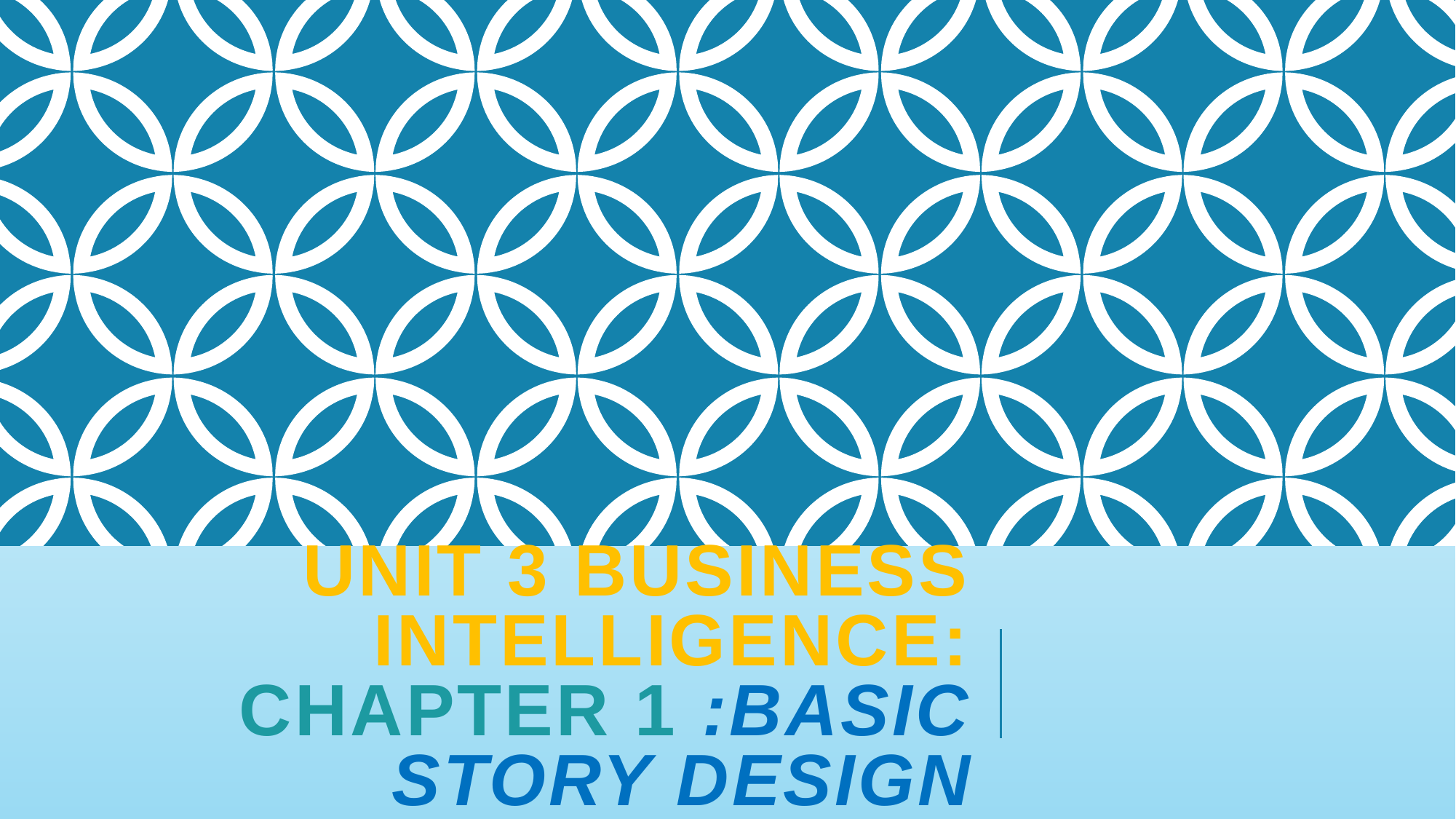

# Unit 3 Business Intelligence: Chapter 1 :Basic Story Design